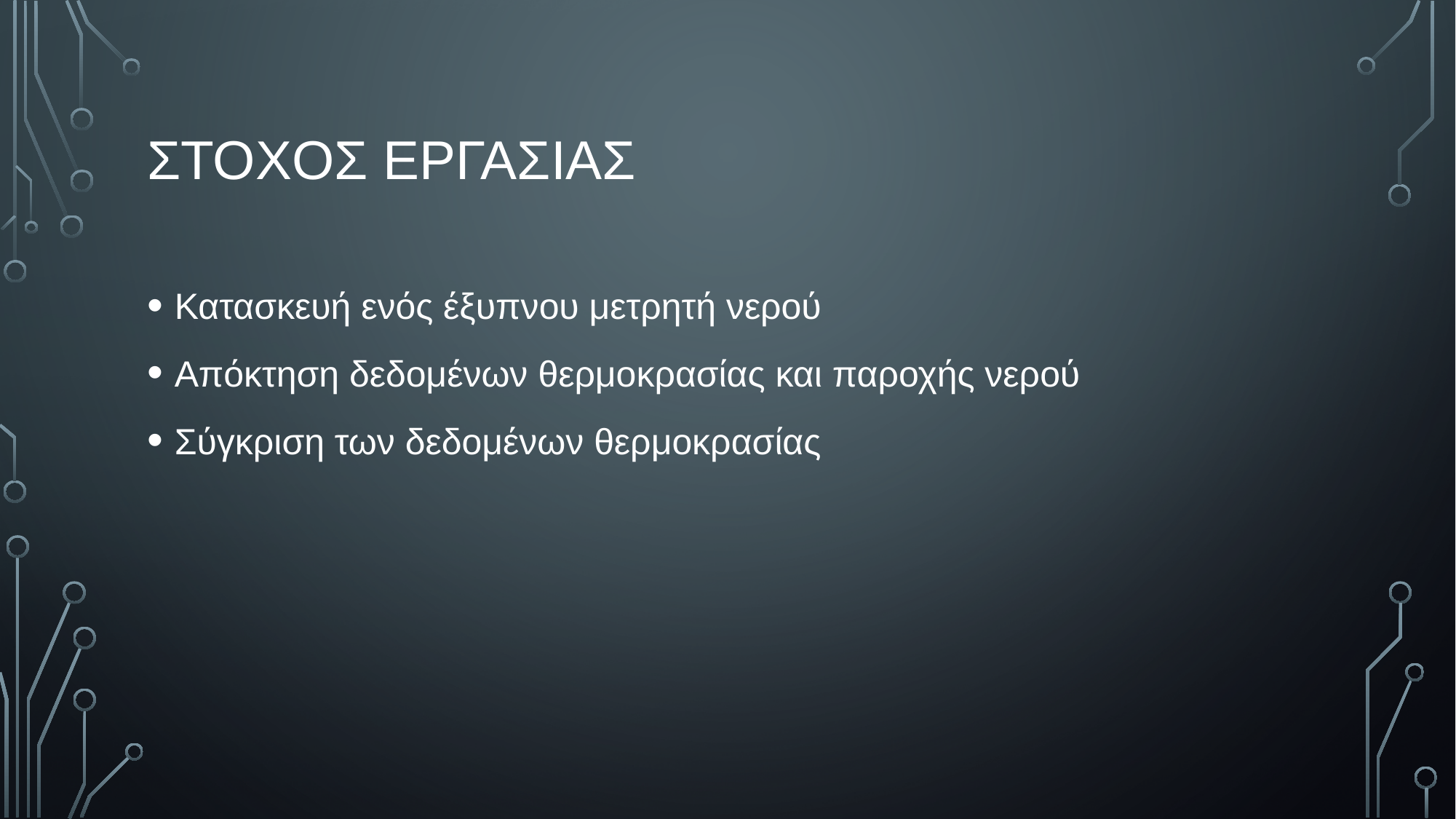

# Στοχοσ εργασιασ
Κατασκευή ενός έξυπνου μετρητή νερού
Απόκτηση δεδομένων θερμοκρασίας και παροχής νερού
Σύγκριση των δεδομένων θερμοκρασίας